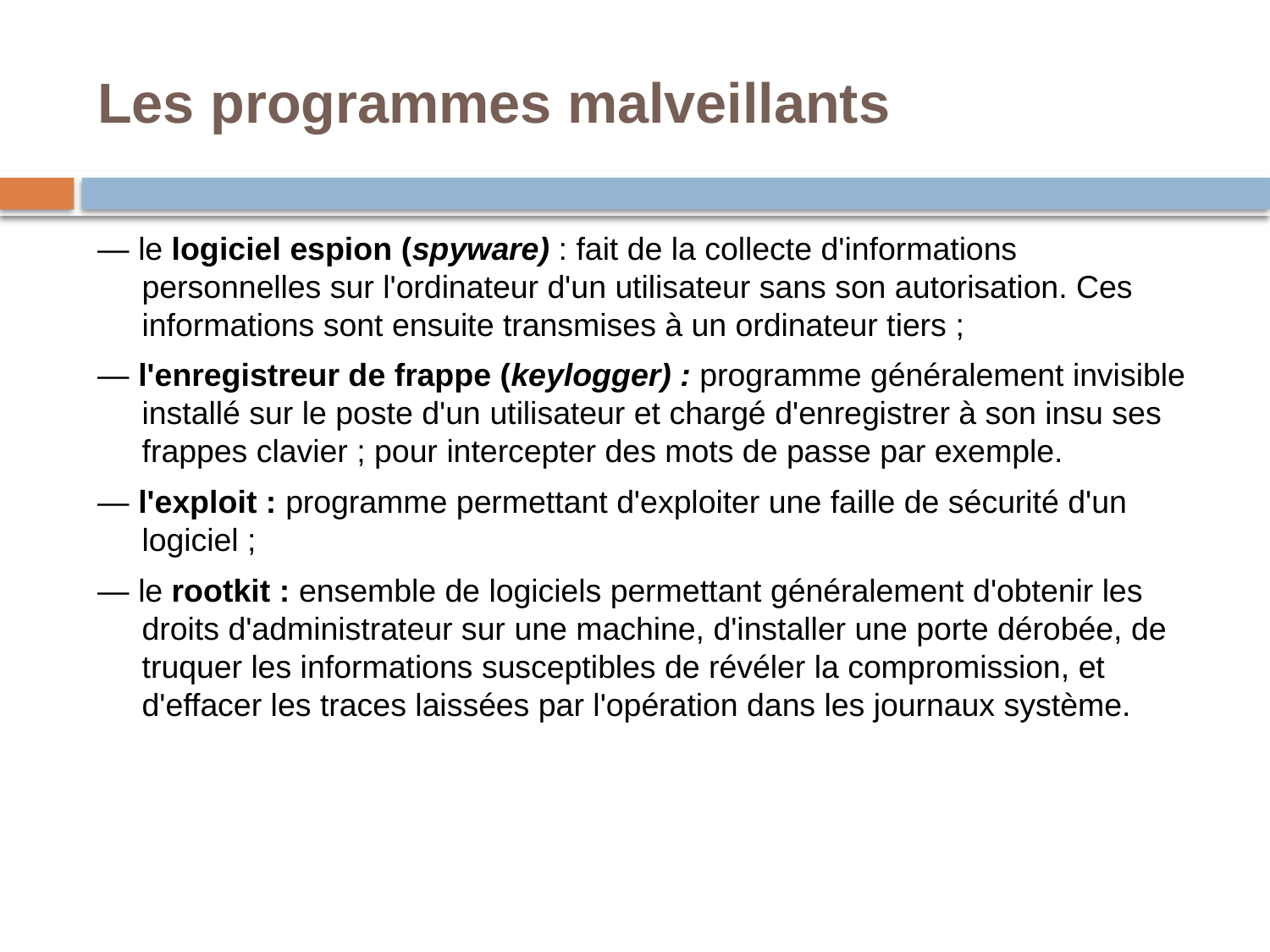

# Les programmes malveillants
— le logiciel espion (spyware) : fait de la collecte d'informations personnelles sur l'ordinateur d'un utilisateur sans son autorisation. Ces informations sont ensuite transmises à un ordinateur tiers ;
— l'enregistreur de frappe (keylogger) : programme généralement invisible installé sur le poste d'un utilisateur et chargé d'enregistrer à son insu ses frappes clavier ; pour intercepter des mots de passe par exemple.
— l'exploit : programme permettant d'exploiter une faille de sécurité d'un logiciel ;
— le rootkit : ensemble de logiciels permettant généralement d'obtenir les droits d'administrateur sur une machine, d'installer une porte dérobée, de truquer les informations susceptibles de révéler la compromission, et d'effacer les traces laissées par l'opération dans les journaux système.